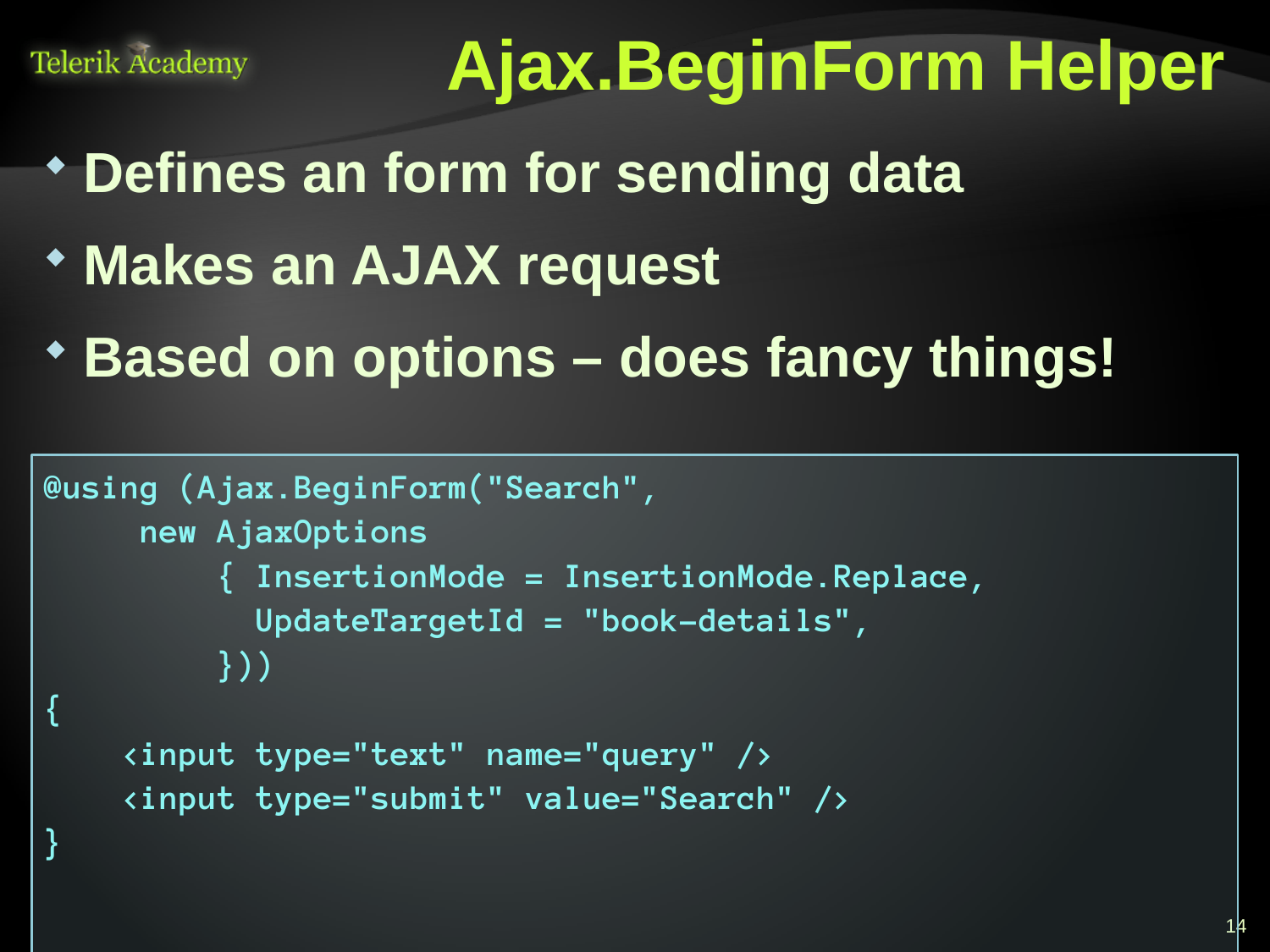

# Ajax.BeginForm Helper
Defines an form for sending data
Makes an AJAX request
Based on options – does fancy things!
@using (Ajax.BeginForm("Search",
     new AjaxOptions
         { InsertionMode = InsertionMode.Replace,
           UpdateTargetId = "book-details",
         }))
{
    <input type="text" name="query" />
    <input type="submit" value="Search" />
}
14